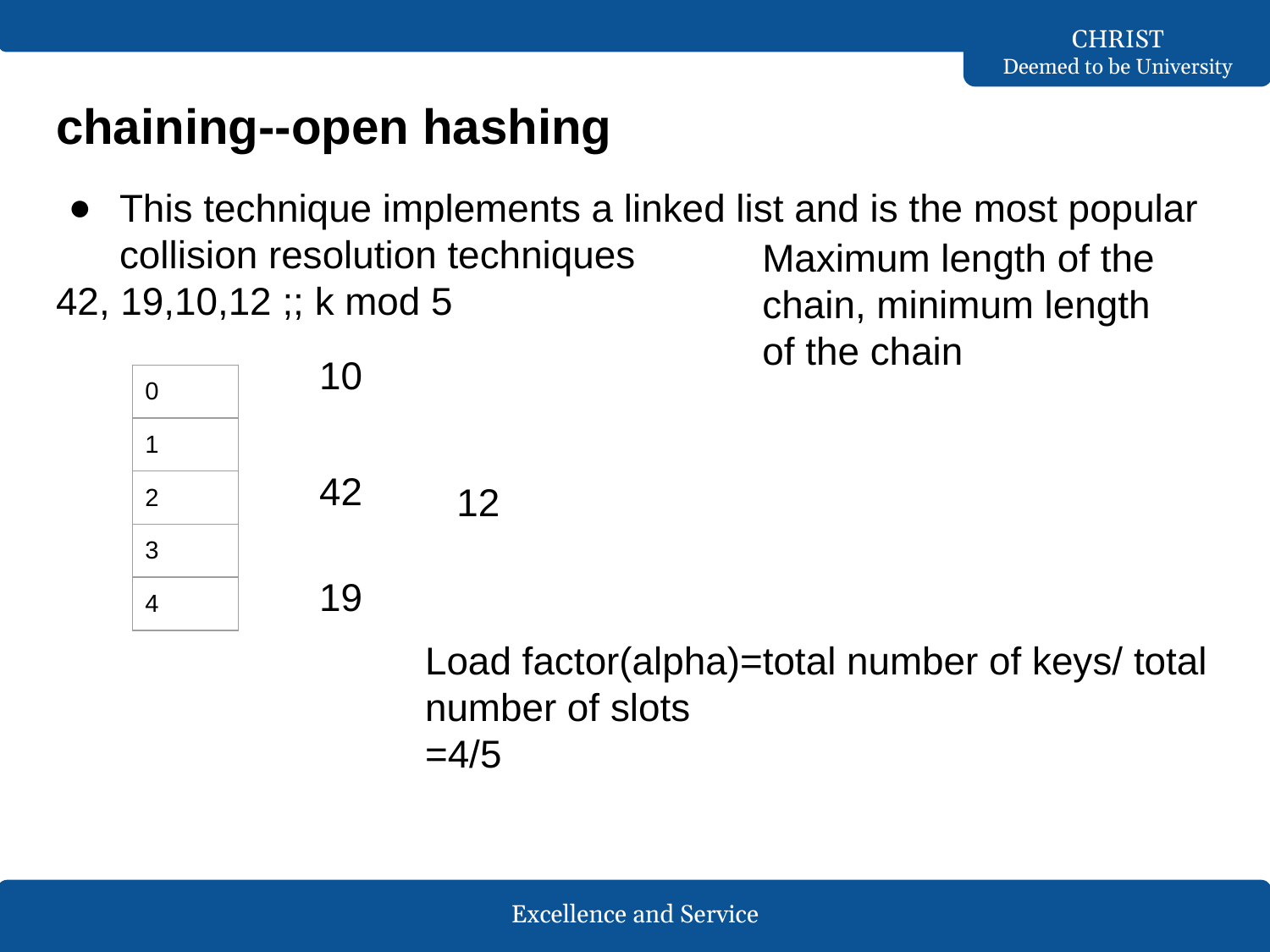

# chaining--open hashing
This technique implements a linked list and is the most popular collision resolution techniques
42, 19,10,12 ;; k mod 5

Maximum length of the chain, minimum length of the chain
10

| 0 |
| --- |
| 1 |
| 2 |
| 3 |
| 4 |
42
12
19
Load factor(alpha)=total number of keys/ total number of slots
=4/5